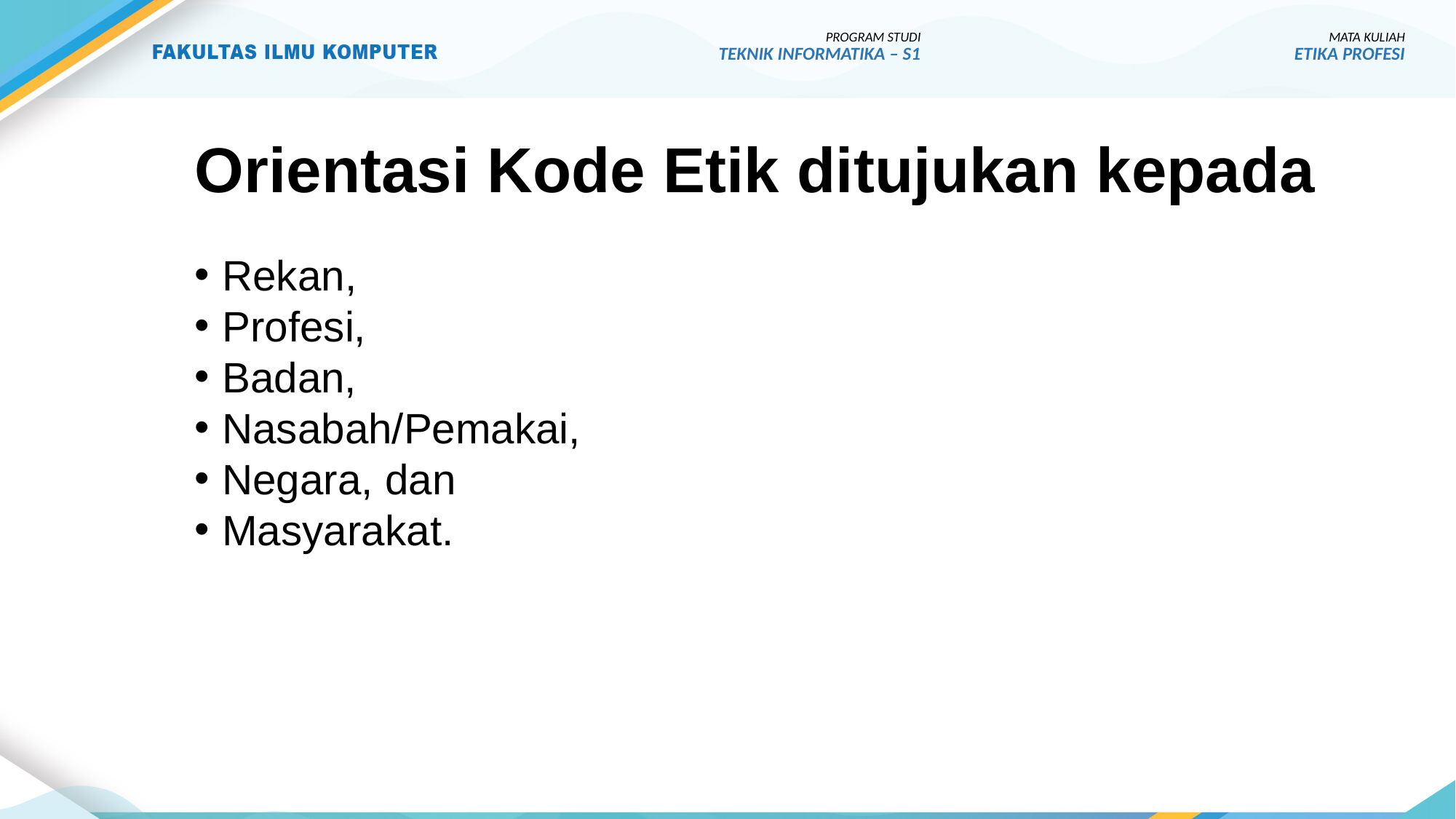

PROGRAM STUDI
TEKNIK INFORMATIKA – S1
MATA KULIAH
ETIKA PROFESI
# Orientasi Kode Etik ditujukan kepada
Rekan,
Profesi,
Badan,
Nasabah/Pemakai,
Negara, dan
Masyarakat.